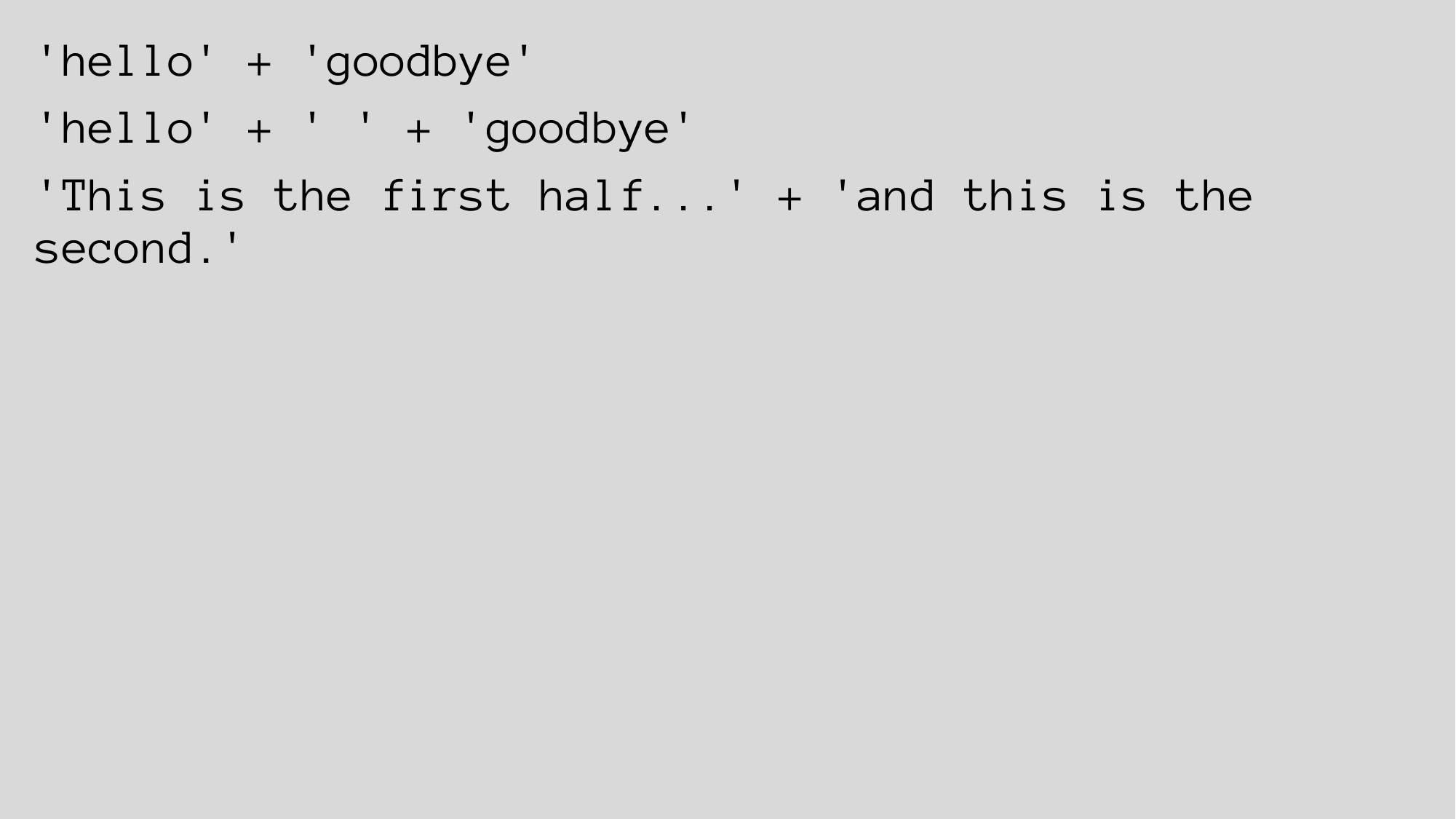

'hello' + 'goodbye'
'hello' + ' ' + 'goodbye'
'This is the first half...' + 'and this is the second.'